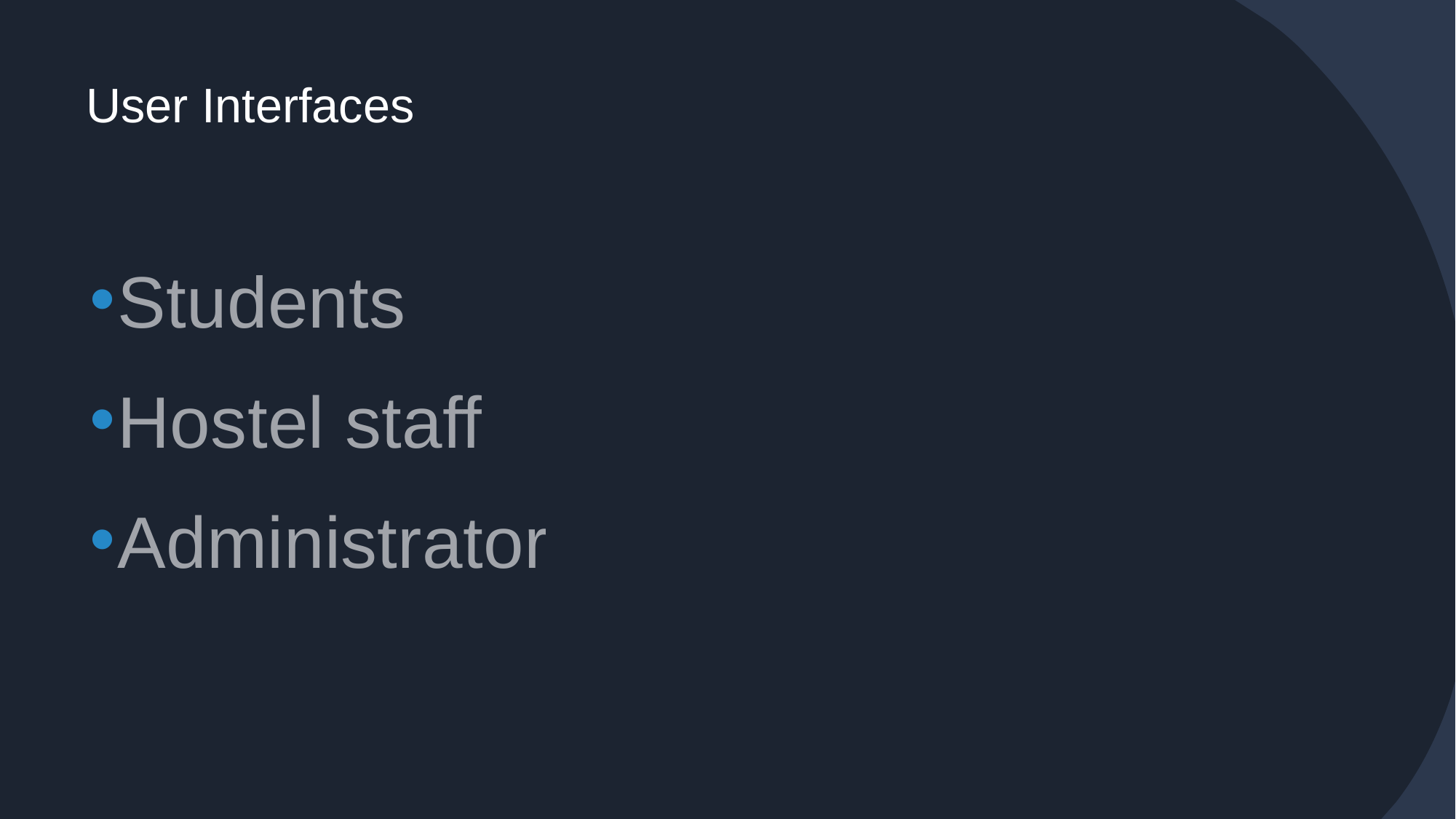

# User Interfaces
Students
Hostel staff
Administrator